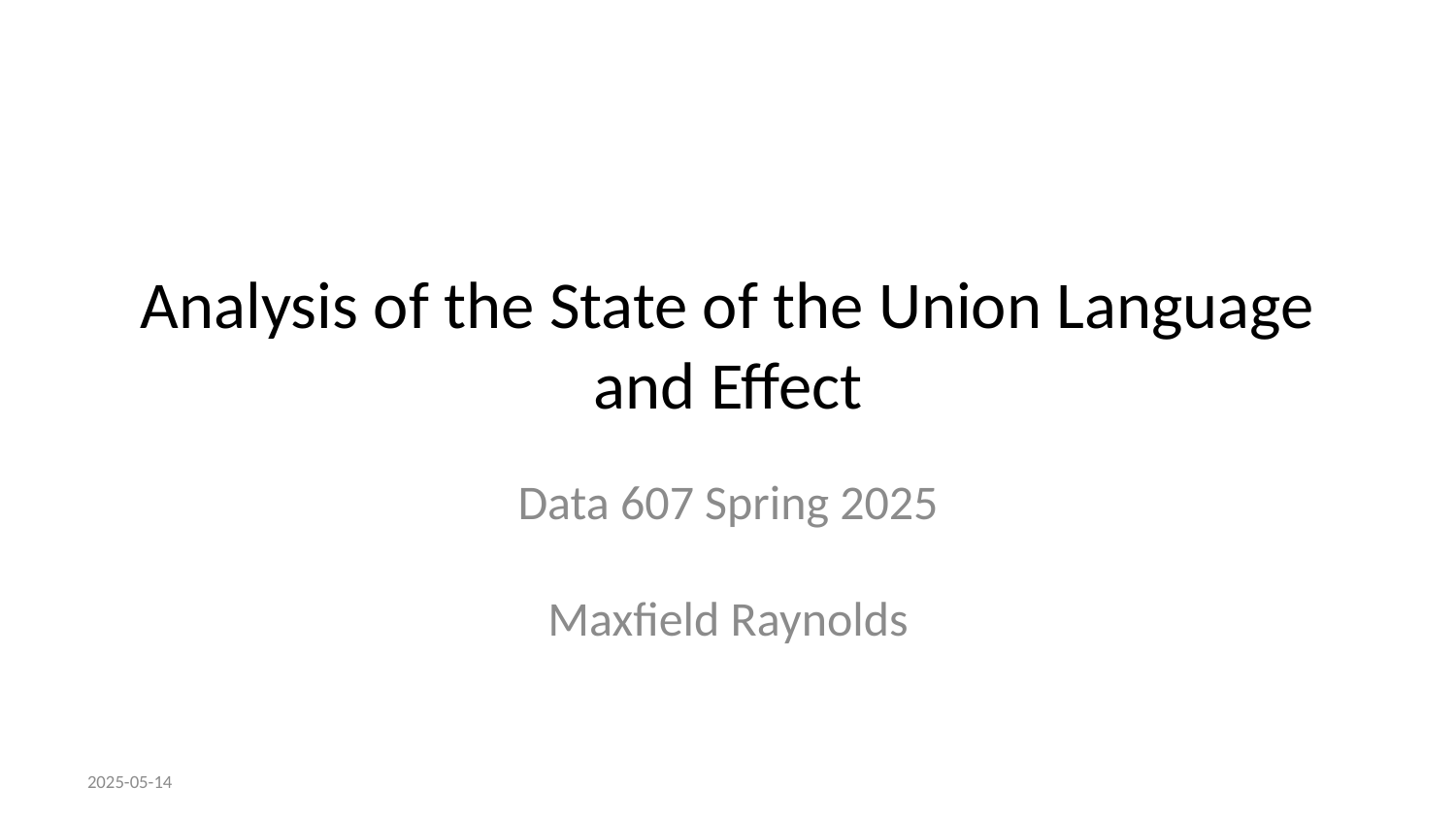

# Analysis of the State of the Union Language and Effect
Data 607 Spring 2025
Maxfield Raynolds
2025-05-14